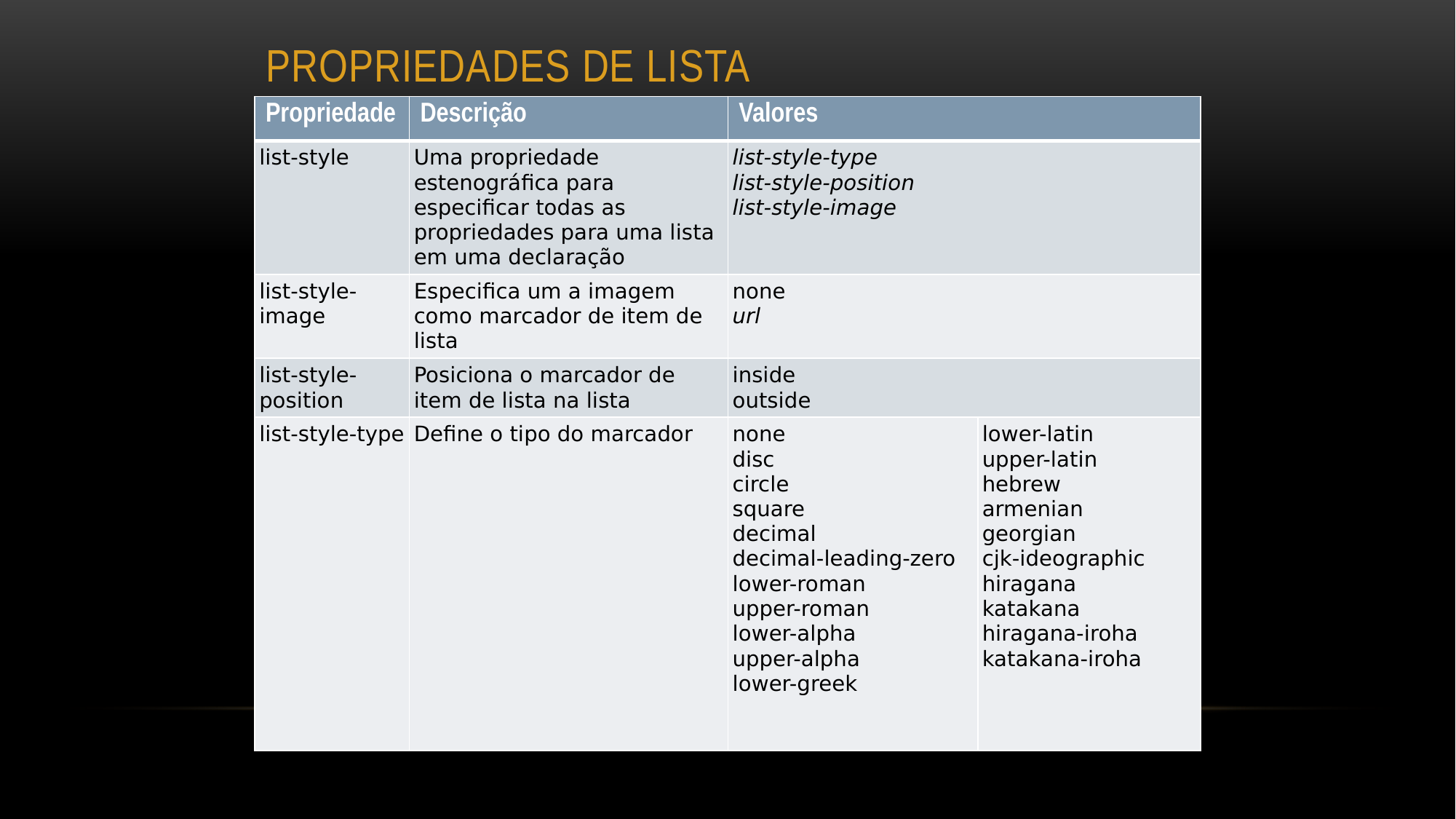

# Propriedades de lista
| Propriedade | Descrição | Valores |  |
| --- | --- | --- | --- |
| list-style | Uma propriedade estenográfica para especificar todas as propriedades para uma lista em uma declaração | list-style-type list-style-position list-style-image |  |
| list-style-image | Especifica um a imagem como marcador de item de lista | none url |  |
| list-style-position | Posiciona o marcador de item de lista na lista | inside outside |  |
| list-style-type | Define o tipo do marcador | none disc circle square decimal decimal-leading-zero lower-roman upper-roman lower-alpha upper-alpha lower-greek | lower-latin upper-latin hebrew armenian georgian cjk-ideographic hiragana katakana hiragana-iroha katakana-iroha |